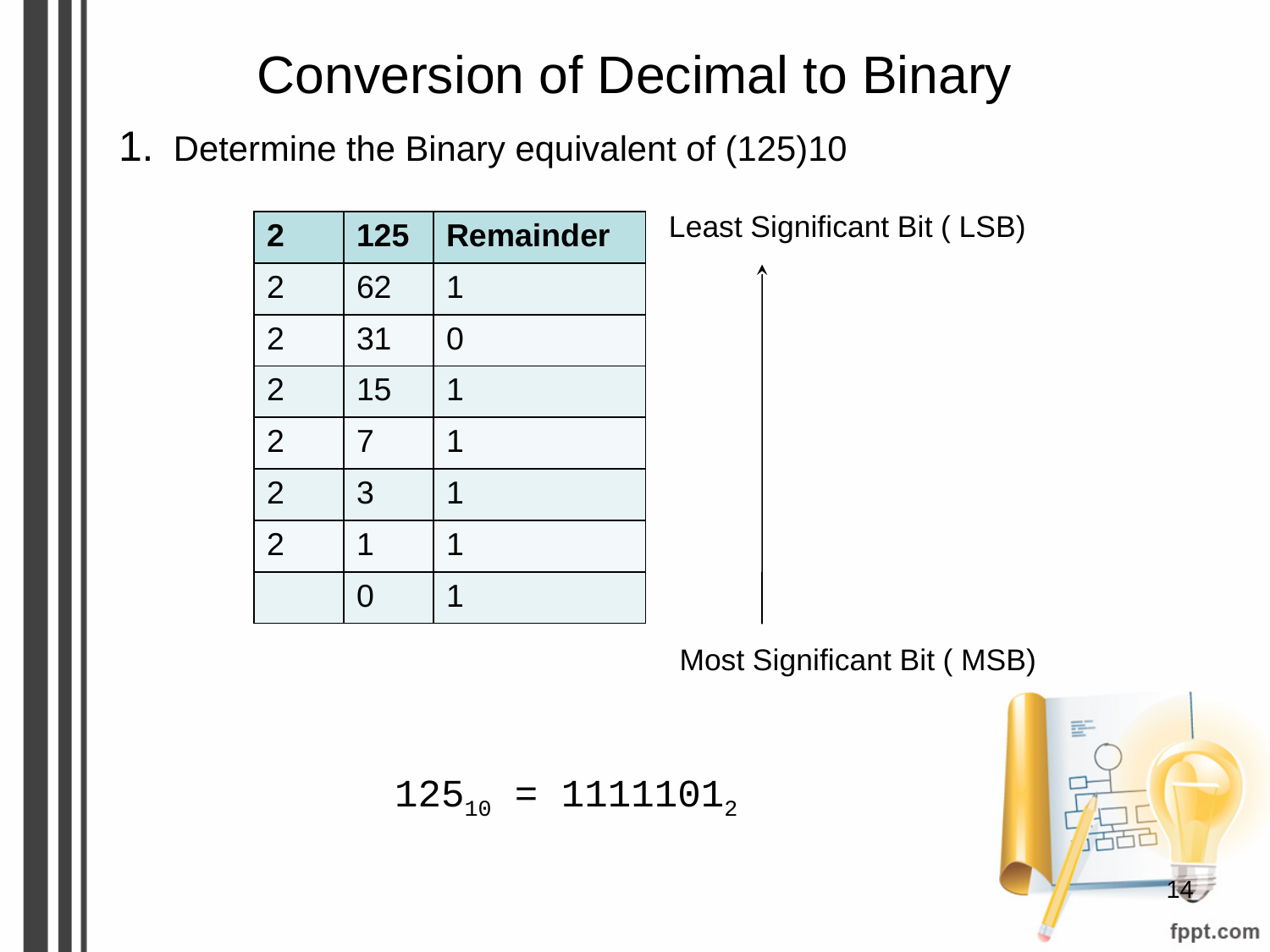

# Conversion of Decimal to Binary
1. Determine the Binary equivalent of (125)10
Least Significant Bit ( LSB)
| 2 | 125 | Remainder |
| --- | --- | --- |
| 2 | 62 | 1 |
| 2 | 31 | 0 |
| 2 | 15 | 1 |
| 2 | 7 | 1 |
| 2 | 3 | 1 |
| 2 | 1 | 1 |
|  | 0 | 1 |
Most Significant Bit ( MSB)
12510 = 11111012
14